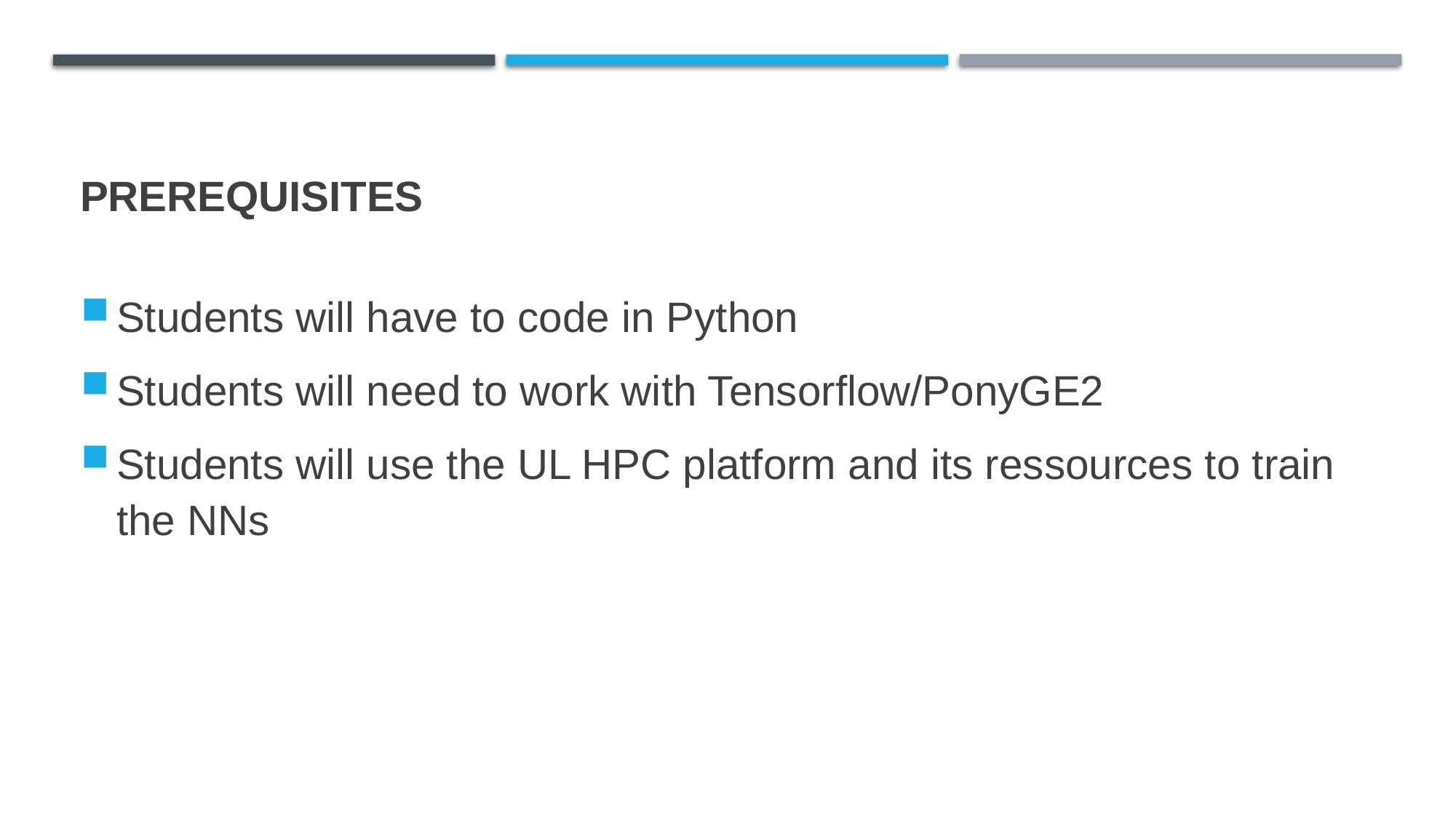

PREREQUISITES
Students will have to code in Python
Students will need to work with Tensorflow/PonyGE2
Students will use the UL HPC platform and its ressources to train the NNs